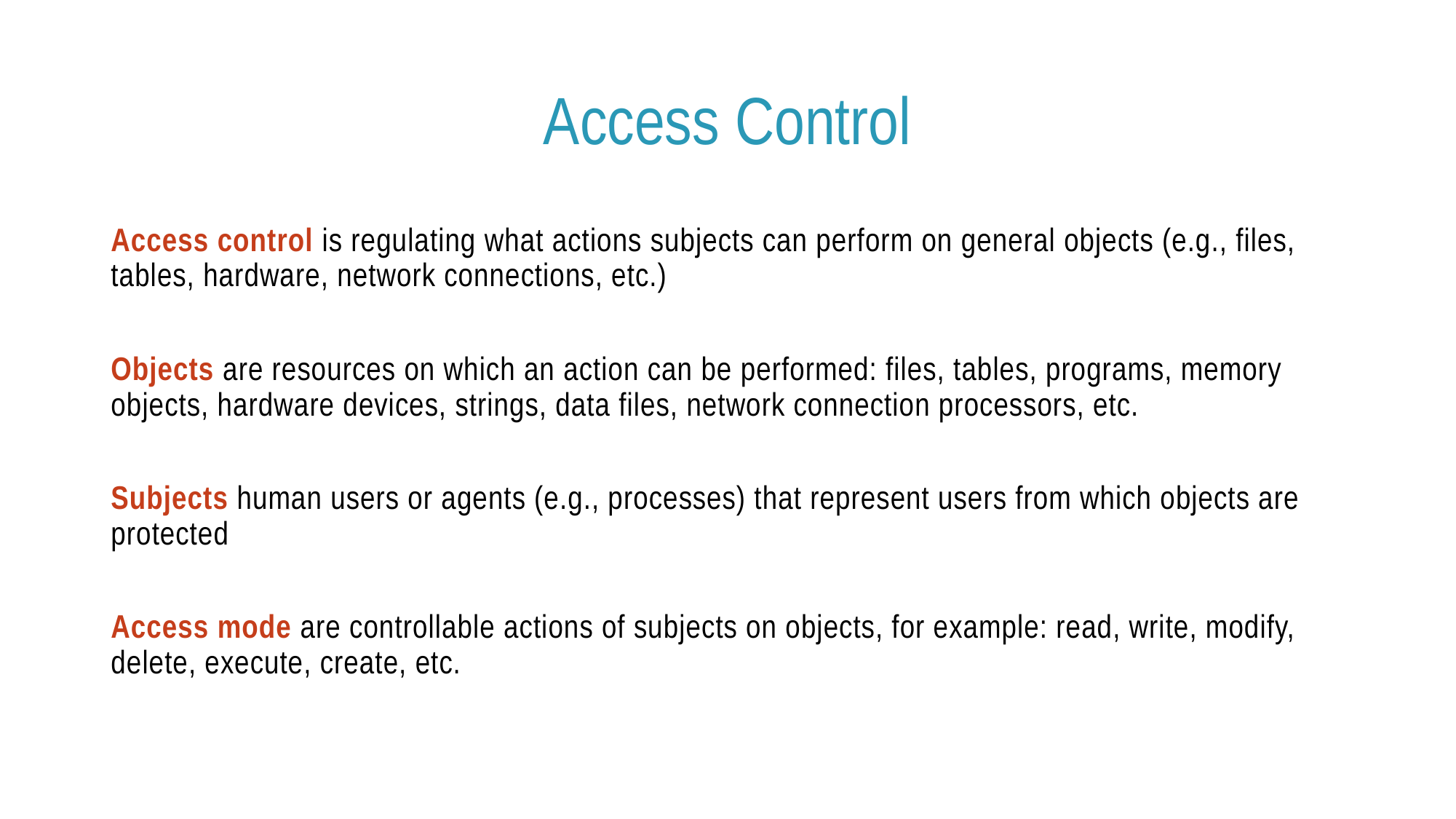

# Access Control
Access control is regulating what actions subjects can perform on general objects (e.g., files, tables, hardware, network connections, etc.)

Objects are resources on which an action can be performed: files, tables, programs, memory objects, hardware devices, strings, data files, network connection processors, etc.

Subjects human users or agents (e.g., processes) that represent users from which objects are protected

Access mode are controllable actions of subjects on objects, for example: read, write, modify, delete, execute, create, etc.